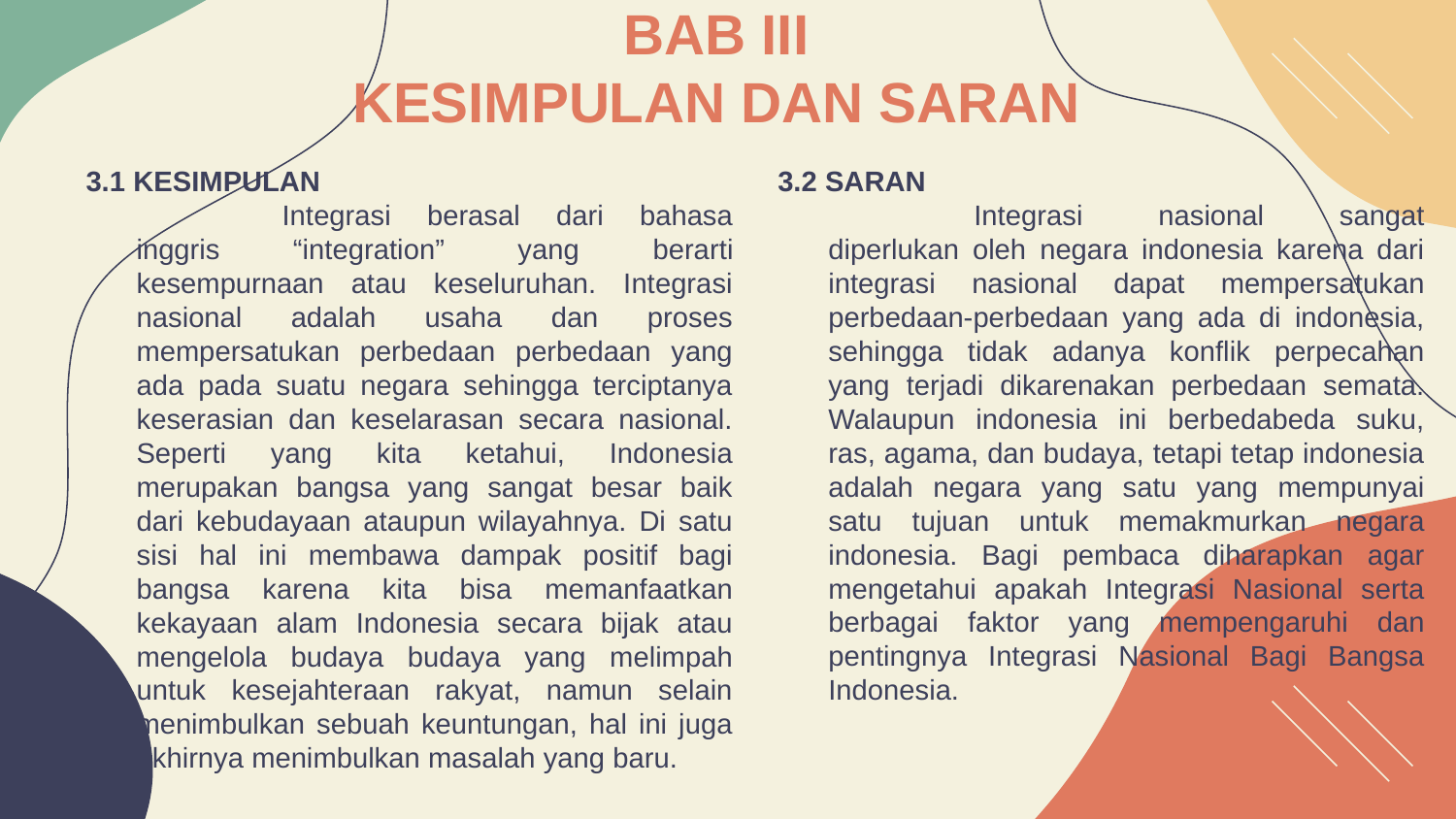

# BAB III KESIMPULAN DAN SARAN
3.1 KESIMPULAN
		Integrasi berasal dari bahasa inggris “integration” yang berarti kesempurnaan atau keseluruhan. Integrasi nasional adalah usaha dan proses mempersatukan perbedaan perbedaan yang ada pada suatu negara sehingga terciptanya keserasian dan keselarasan secara nasional. Seperti yang kita ketahui, Indonesia merupakan bangsa yang sangat besar baik dari kebudayaan ataupun wilayahnya. Di satu sisi hal ini membawa dampak positif bagi bangsa karena kita bisa memanfaatkan kekayaan alam Indonesia secara bijak atau mengelola budaya budaya yang melimpah untuk kesejahteraan rakyat, namun selain menimbulkan sebuah keuntungan, hal ini juga akhirnya menimbulkan masalah yang baru.

3.2 SARAN
		Integrasi nasional sangat diperlukan oleh negara indonesia karena dari integrasi nasional dapat mempersatukan perbedaan-perbedaan yang ada di indonesia, sehingga tidak adanya konflik perpecahan yang terjadi dikarenakan perbedaan semata. Walaupun indonesia ini berbedabeda suku, ras, agama, dan budaya, tetapi tetap indonesia adalah negara yang satu yang mempunyai satu tujuan untuk memakmurkan negara indonesia. Bagi pembaca diharapkan agar mengetahui apakah Integrasi Nasional serta berbagai faktor yang mempengaruhi dan pentingnya Integrasi Nasional Bagi Bangsa Indonesia.